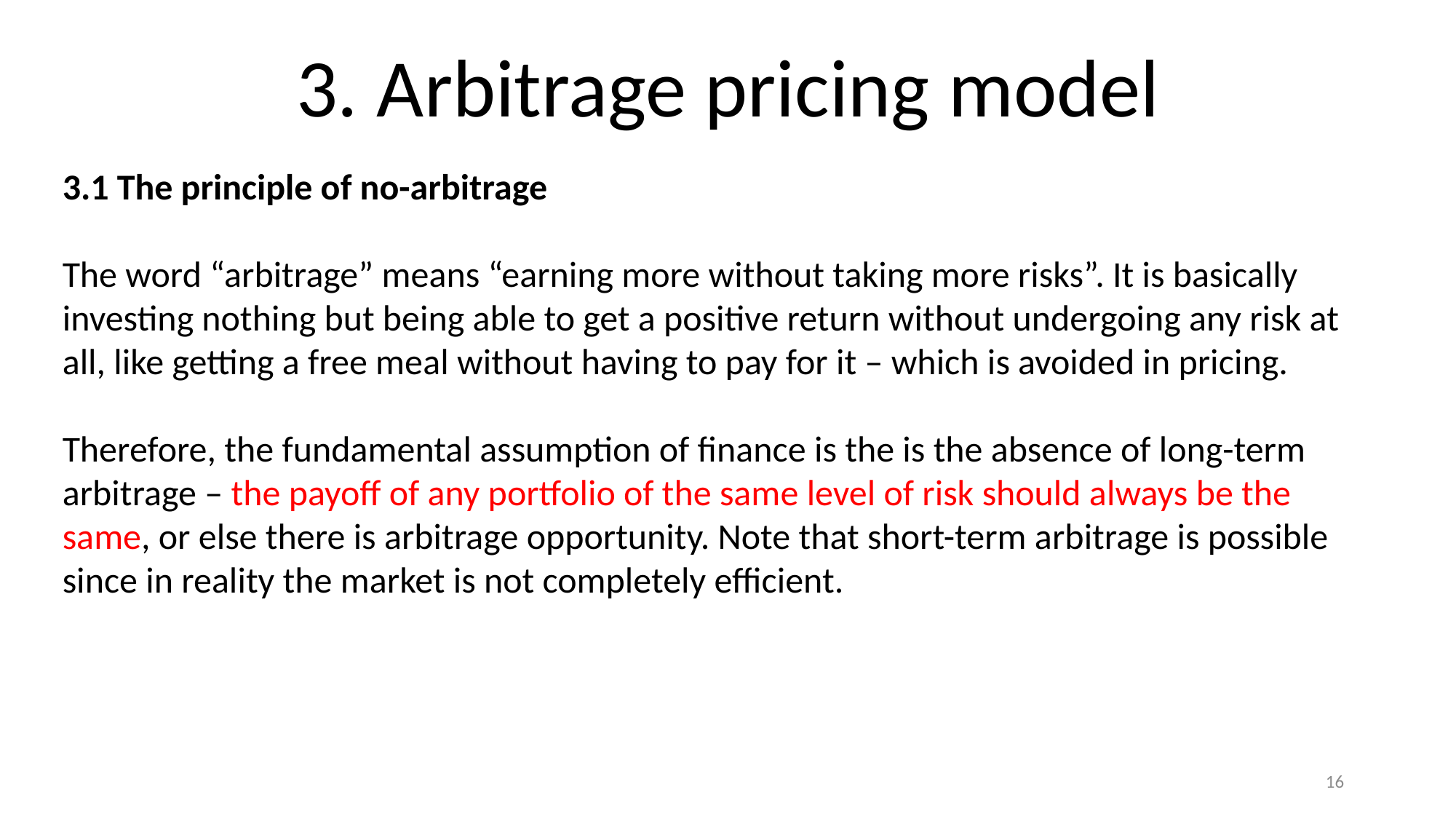

# 3. Arbitrage pricing model
3.1 The principle of no-arbitrage

The word “arbitrage” means “earning more without taking more risks”. It is basically investing nothing but being able to get a positive return without undergoing any risk at all, like getting a free meal without having to pay for it – which is avoided in pricing.

Therefore, the fundamental assumption of finance is the is the absence of long-term arbitrage – the payoff of any portfolio of the same level of risk should always be the same, or else there is arbitrage opportunity. Note that short-term arbitrage is possible since in reality the market is not completely efficient.
16